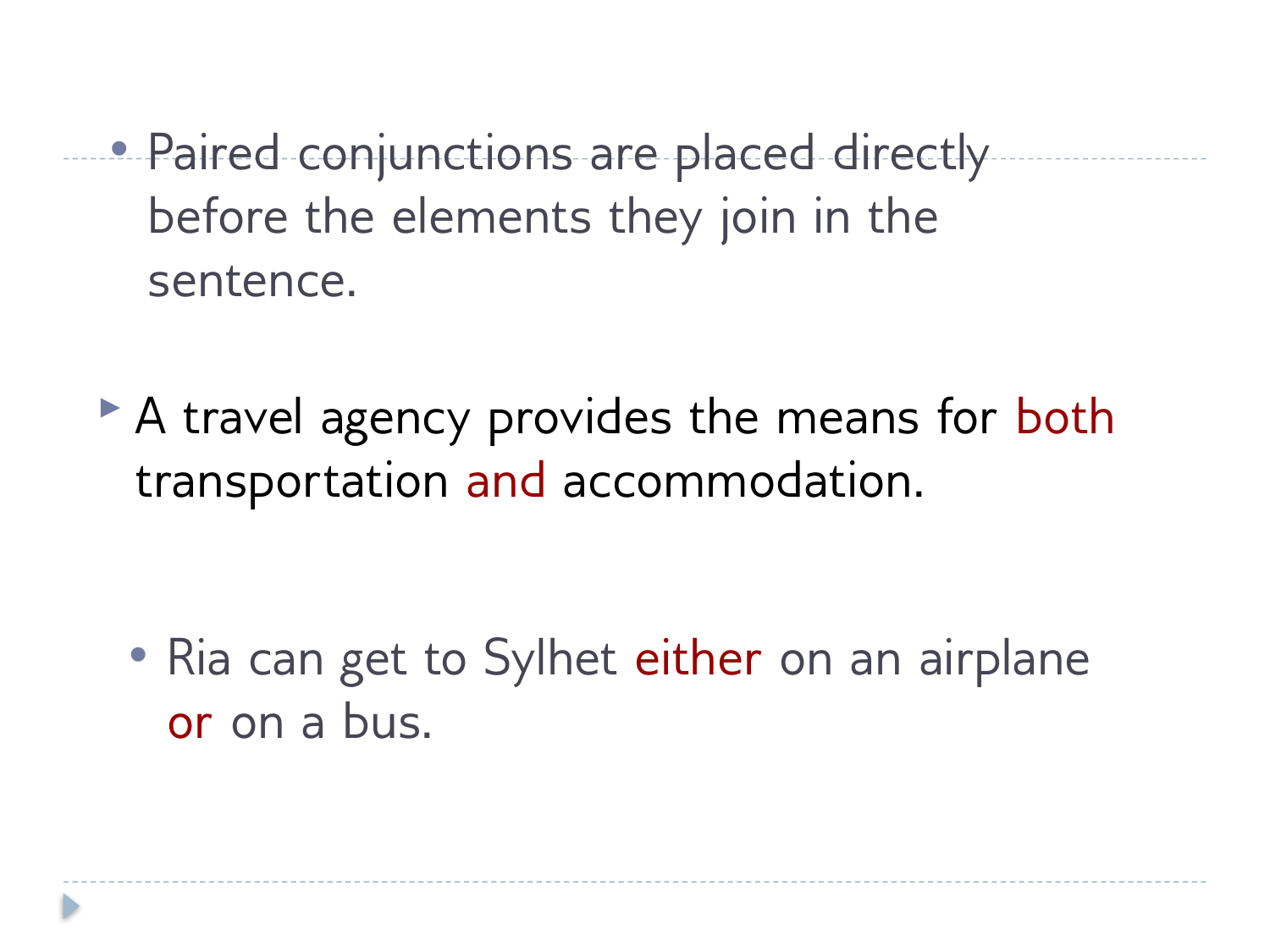

Paired conjunctions are placed directly before the elements they join in the sentence.

A travel agency provides the means for both transportation and accommodation.
Ria can get to Sylhet either on an airplane or on a bus.